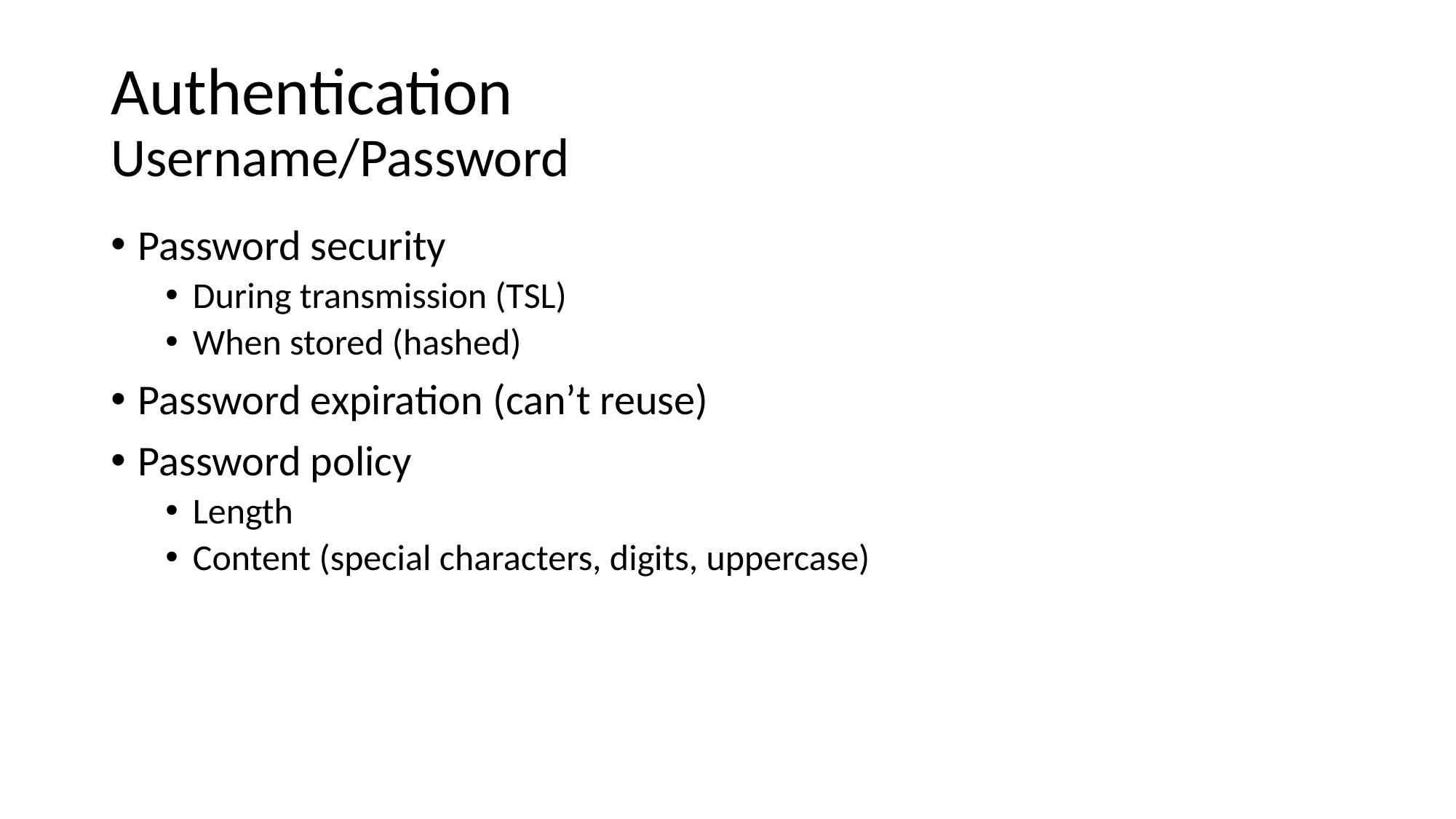

# Authentication Username/Password
Password security
During transmission (TSL)
When stored (hashed)
Password expiration (can’t reuse)
Password policy
Length
Content (special characters, digits, uppercase)